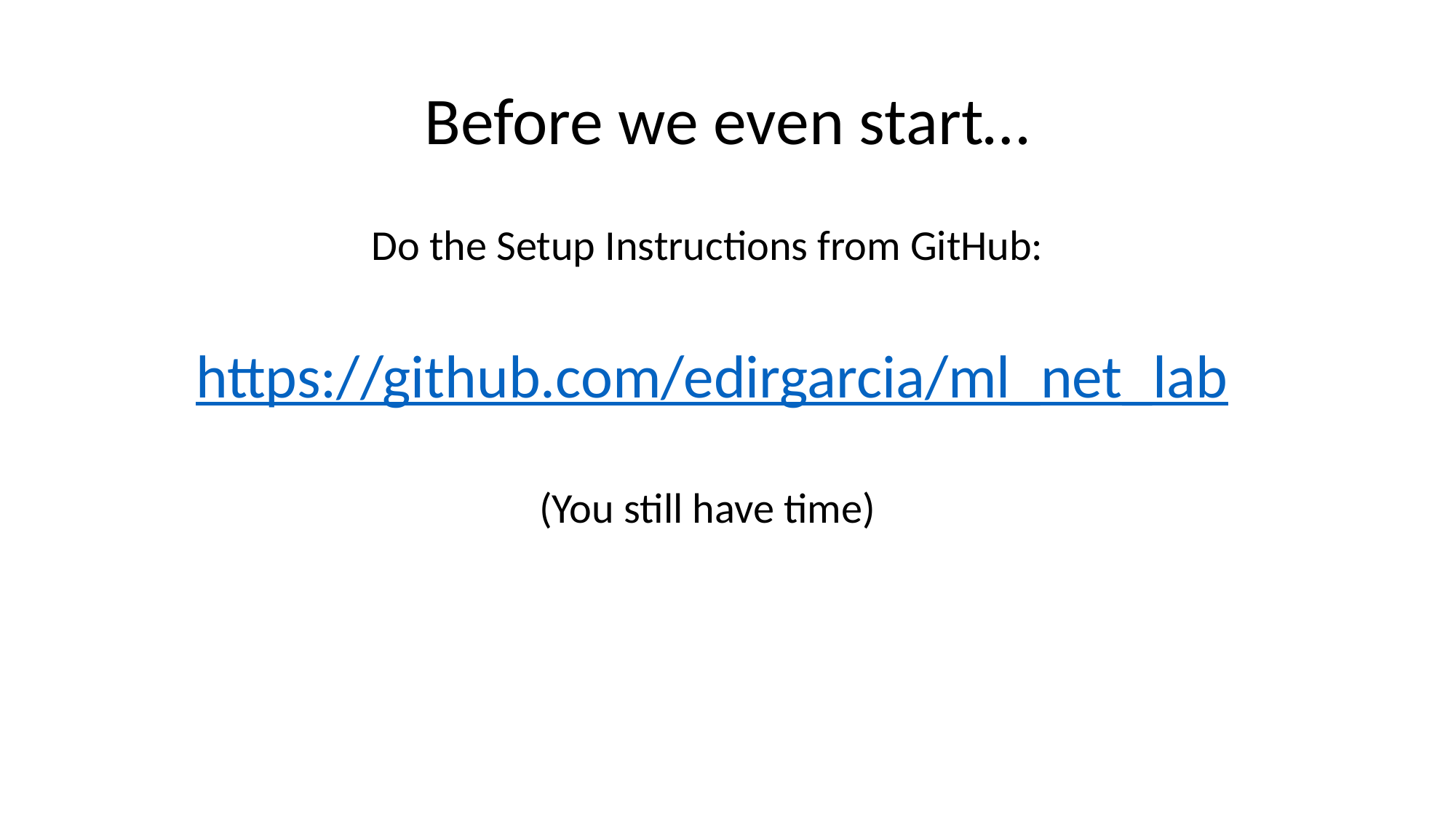

# Before we even start…
Do the Setup Instructions from GitHub:

 https://github.com/edirgarcia/ml_net_lab

(You still have time)